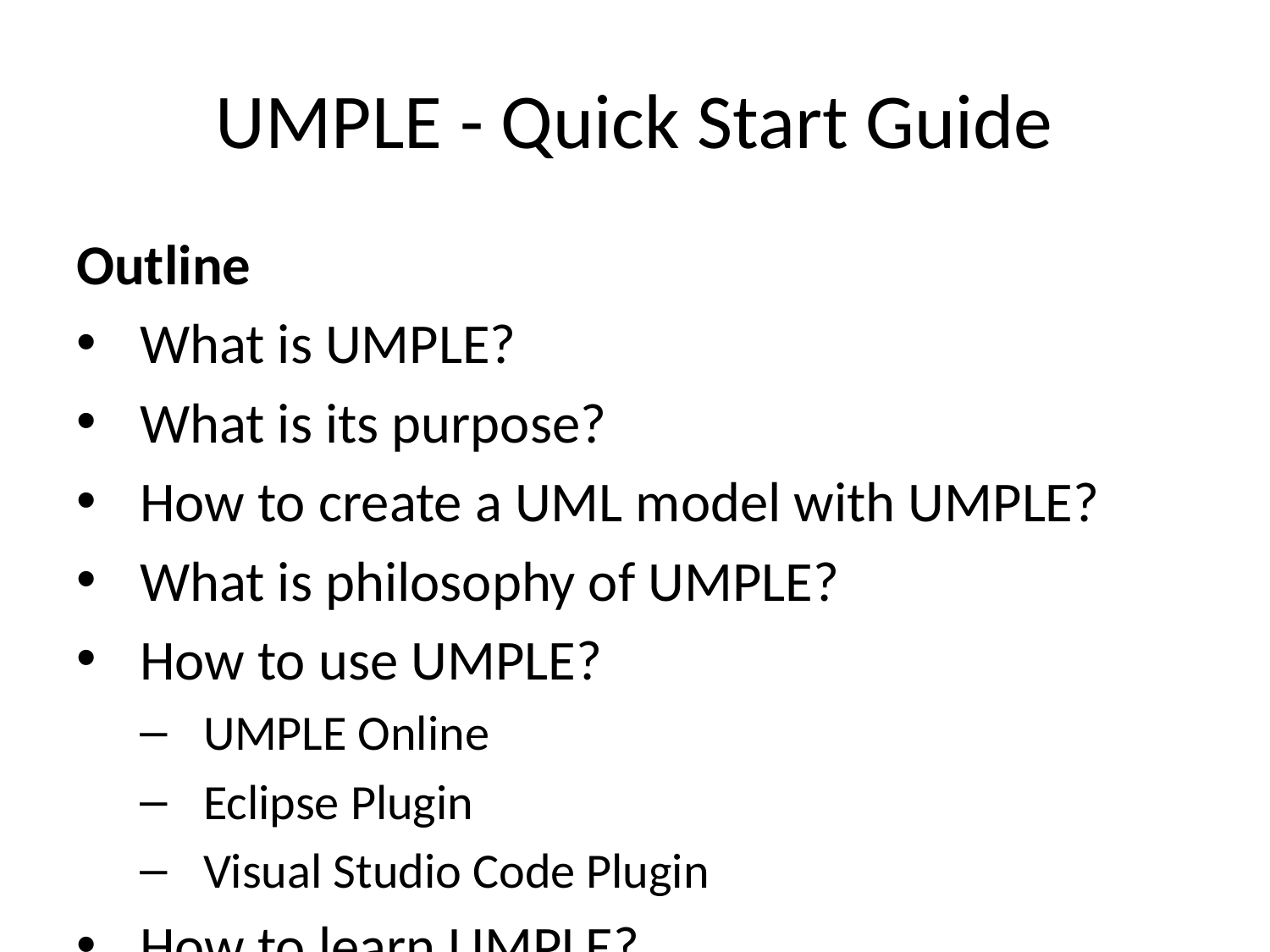

# UMPLE - Quick Start Guide
Outline
What is UMPLE?
What is its purpose?
How to create a UML model with UMPLE?
What is philosophy of UMPLE?
How to use UMPLE?
UMPLE Online
Eclipse Plugin
Visual Studio Code Plugin
How to learn UMPLE?
Online Documentations
Video Tutorials
UMPLE Community